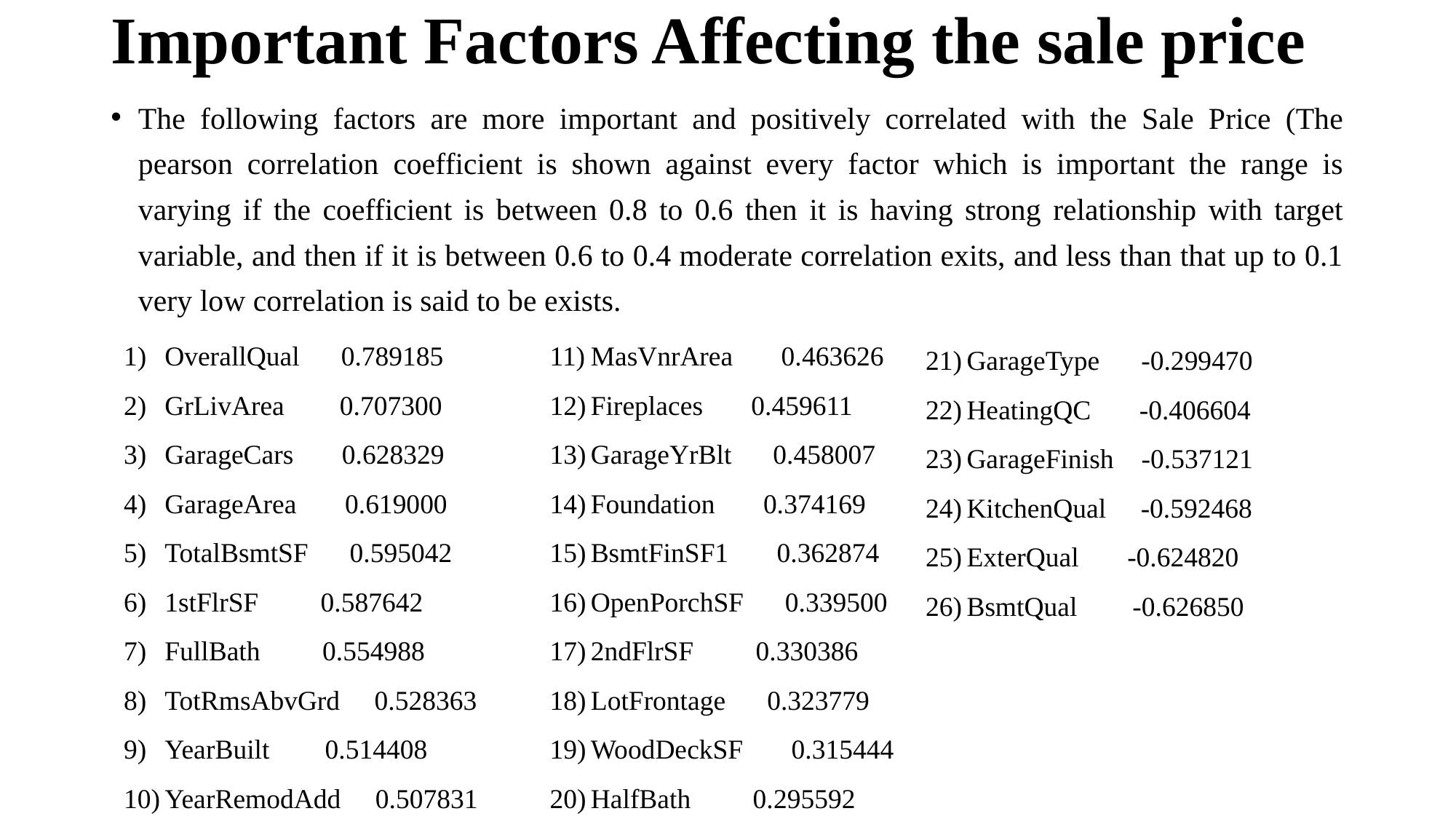

# Important Factors Affecting the sale price
The following factors are more important and positively correlated with the Sale Price (The pearson correlation coefficient is shown against every factor which is important the range is varying if the coefficient is between 0.8 to 0.6 then it is having strong relationship with target variable, and then if it is between 0.6 to 0.4 moderate correlation exits, and less than that up to 0.1 very low correlation is said to be exists.
OverallQual      0.789185
GrLivArea        0.707300
GarageCars       0.628329
GarageArea       0.619000
TotalBsmtSF      0.595042
1stFlrSF         0.587642
FullBath         0.554988
TotRmsAbvGrd     0.528363
YearBuilt        0.514408
YearRemodAdd     0.507831
MasVnrArea       0.463626
Fireplaces       0.459611
GarageYrBlt      0.458007
Foundation       0.374169
BsmtFinSF1       0.362874
OpenPorchSF      0.339500
2ndFlrSF         0.330386
LotFrontage      0.323779
WoodDeckSF       0.315444
HalfBath         0.295592
GarageType      -0.299470
HeatingQC       -0.406604
GarageFinish    -0.537121
KitchenQual     -0.592468
ExterQual       -0.624820
BsmtQual        -0.626850